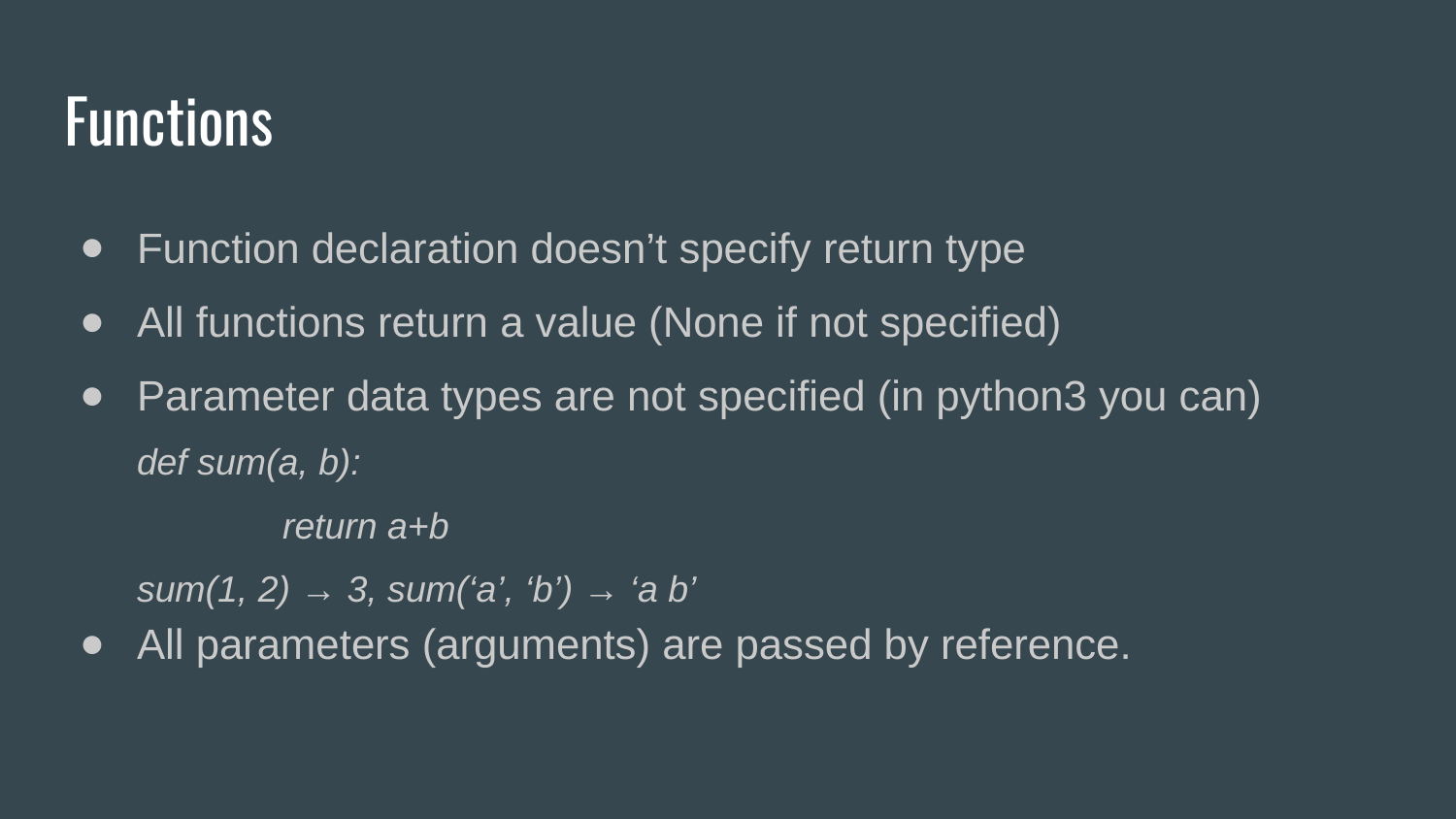

# Functions
Function declaration doesn’t specify return type
All functions return a value (None if not specified)
Parameter data types are not specified (in python3 you can)
def sum(a, b):
	return a+b
sum(1, 2) → 3, sum(‘a’, ‘b’) → ‘a b’
All parameters (arguments) are passed by reference.